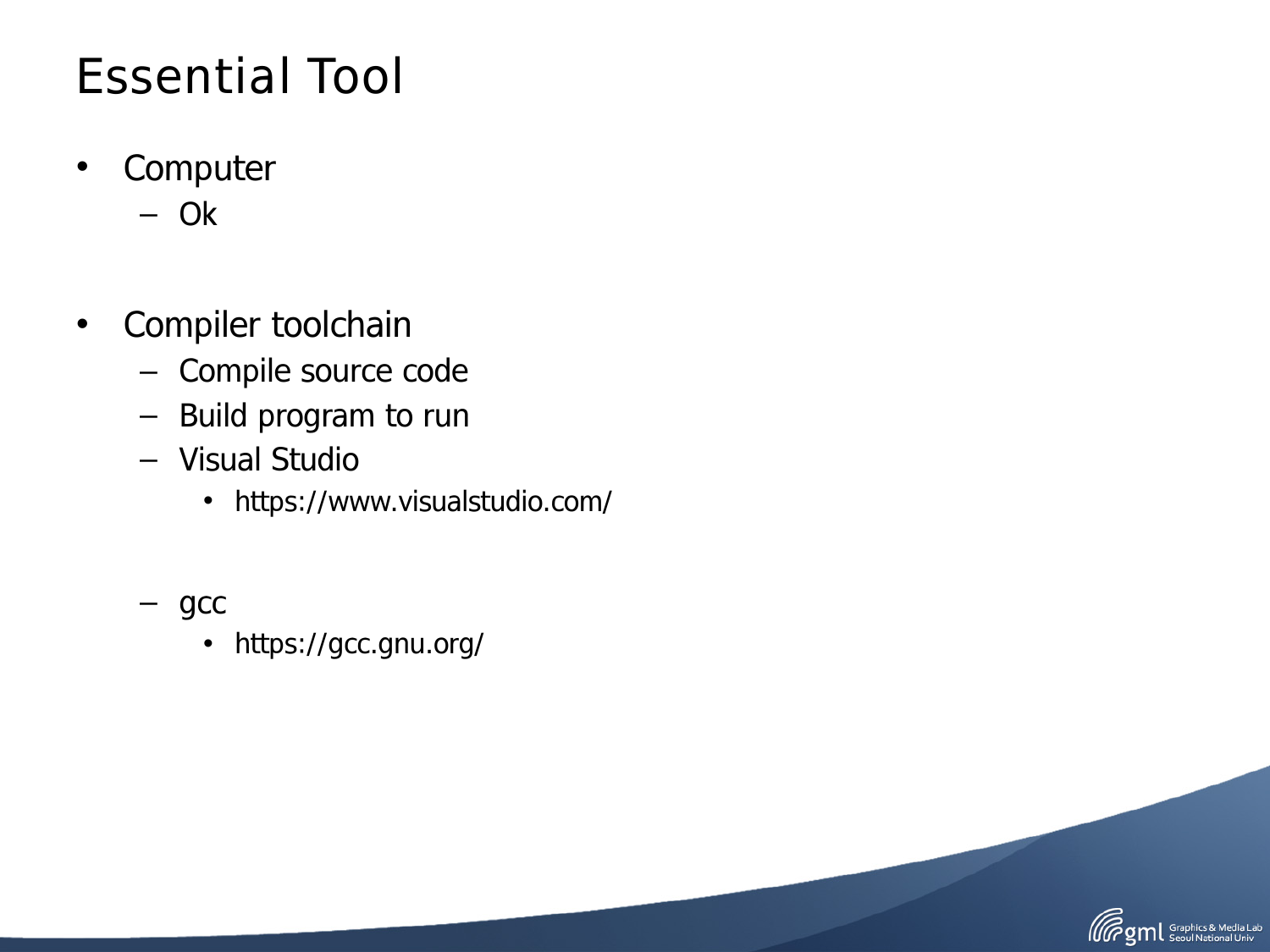

# Essential Tool
Computer
Ok

Compiler toolchain
Compile source code
Build program to run
Visual Studio
https://www.visualstudio.com/

gcc
https://gcc.gnu.org/